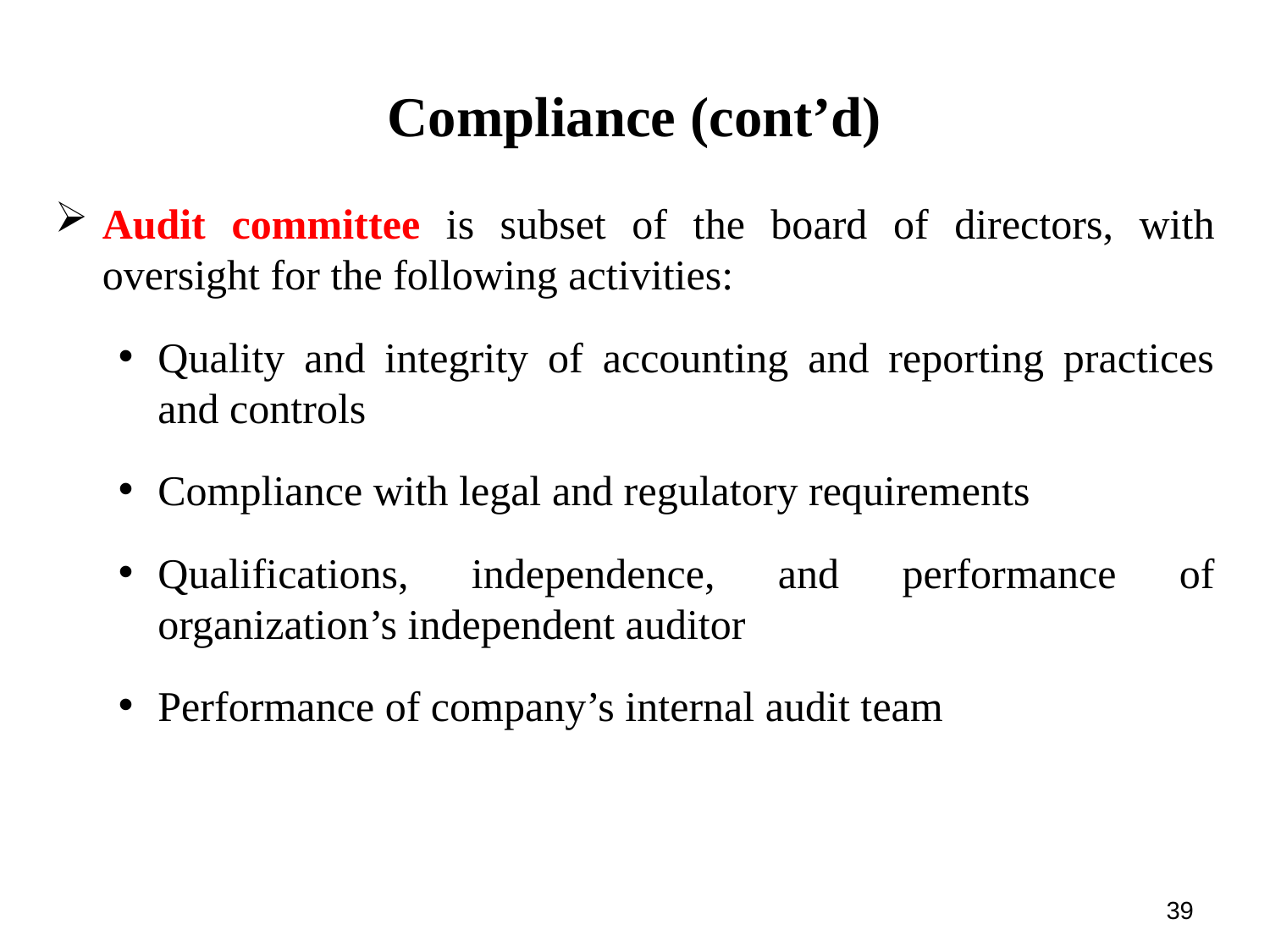

# Compliance (cont’d)
Audit committee is subset of the board of directors, with oversight for the following activities:
Quality and integrity of accounting and reporting practices and controls
Compliance with legal and regulatory requirements
Qualifications, independence, and performance of organization’s independent auditor
Performance of company’s internal audit team
39